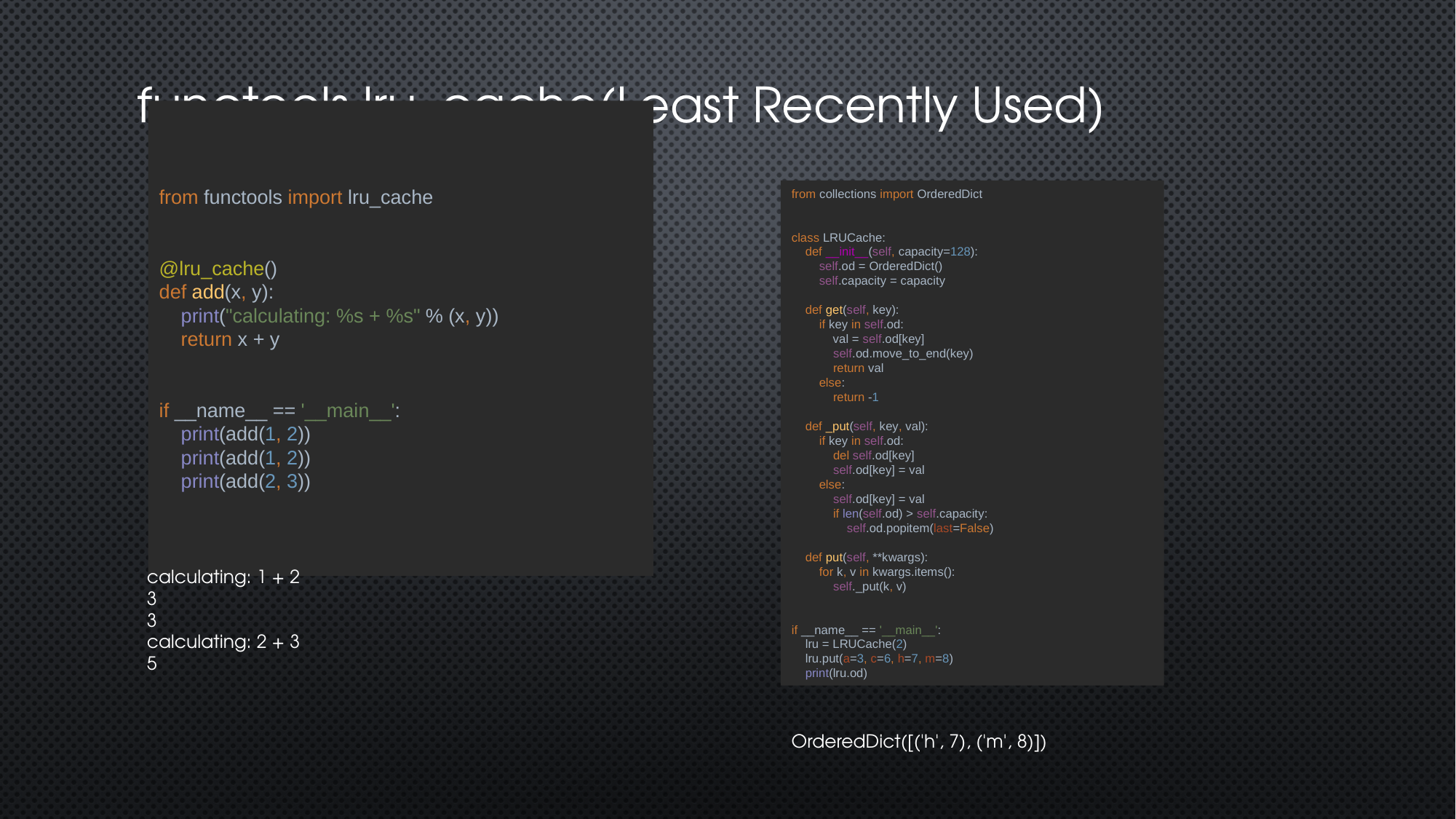

# functools.lru_cache(Least Recently Used)
from functools import lru_cache
@lru_cache()
def add(x, y):
    print("calculating: %s + %s" % (x, y))
    return x + y
if __name__ == '__main__':
    print(add(1, 2))
    print(add(1, 2))
    print(add(2, 3))
from collections import OrderedDict
class LRUCache:
    def __init__(self, capacity=128):
        self.od = OrderedDict()
        self.capacity = capacity
    def get(self, key):
        if key in self.od:
            val = self.od[key]
            self.od.move_to_end(key)
            return val
        else:
            return -1
    def _put(self, key, val):
        if key in self.od:
            del self.od[key]
            self.od[key] = val
        else:
            self.od[key] = val
            if len(self.od) > self.capacity:
                self.od.popitem(last=False)
    def put(self, **kwargs):
        for k, v in kwargs.items():
            self._put(k, v)
if __name__ == '__main__':
    lru = LRUCache(2)
    lru.put(a=3, c=6, h=7, m=8)
    print(lru.od)
calculating: 1 + 2
3
3
calculating: 2 + 3
5
OrderedDict([('h', 7), ('m', 8)])